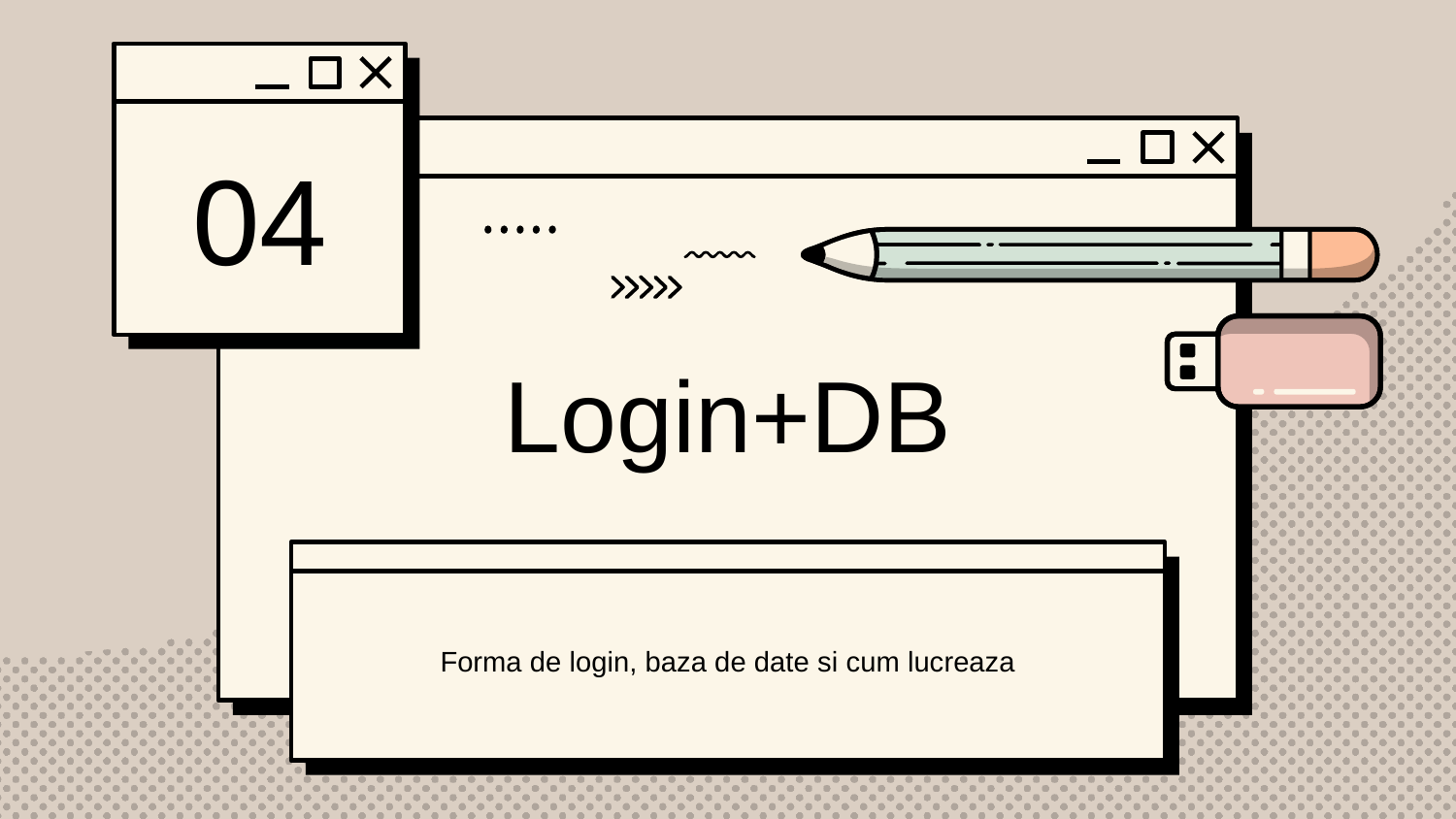

04

# Login+DB

Forma de login, baza de date si cum lucreaza